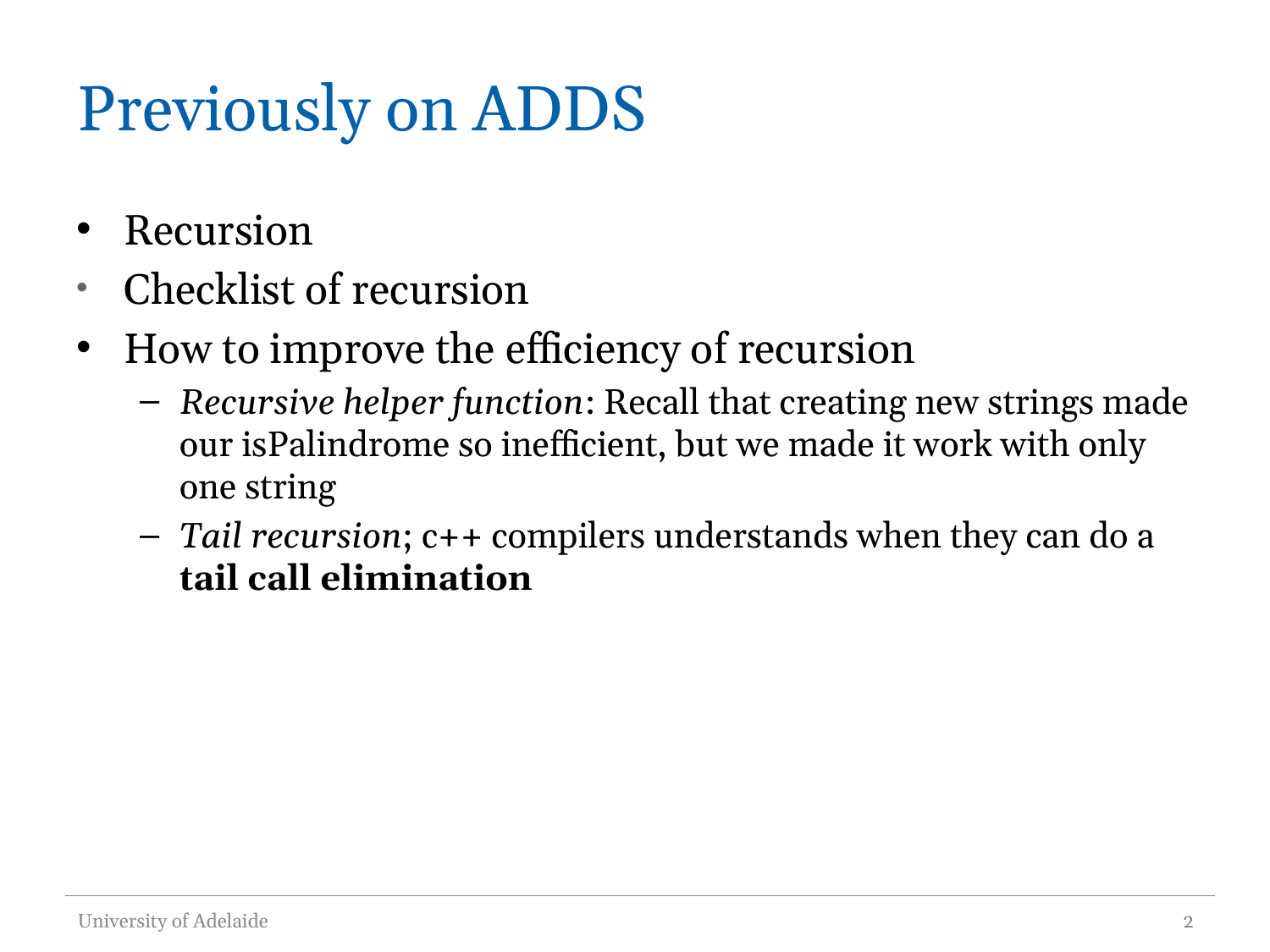

# Previously on ADDS
Recursion
Checklist of recursion
How to improve the efficiency of recursion
Recursive helper function: Recall that creating new strings made our isPalindrome so inefficient, but we made it work with only one string
Tail recursion; c++ compilers understands when they can do a tail call elimination
University of Adelaide
2